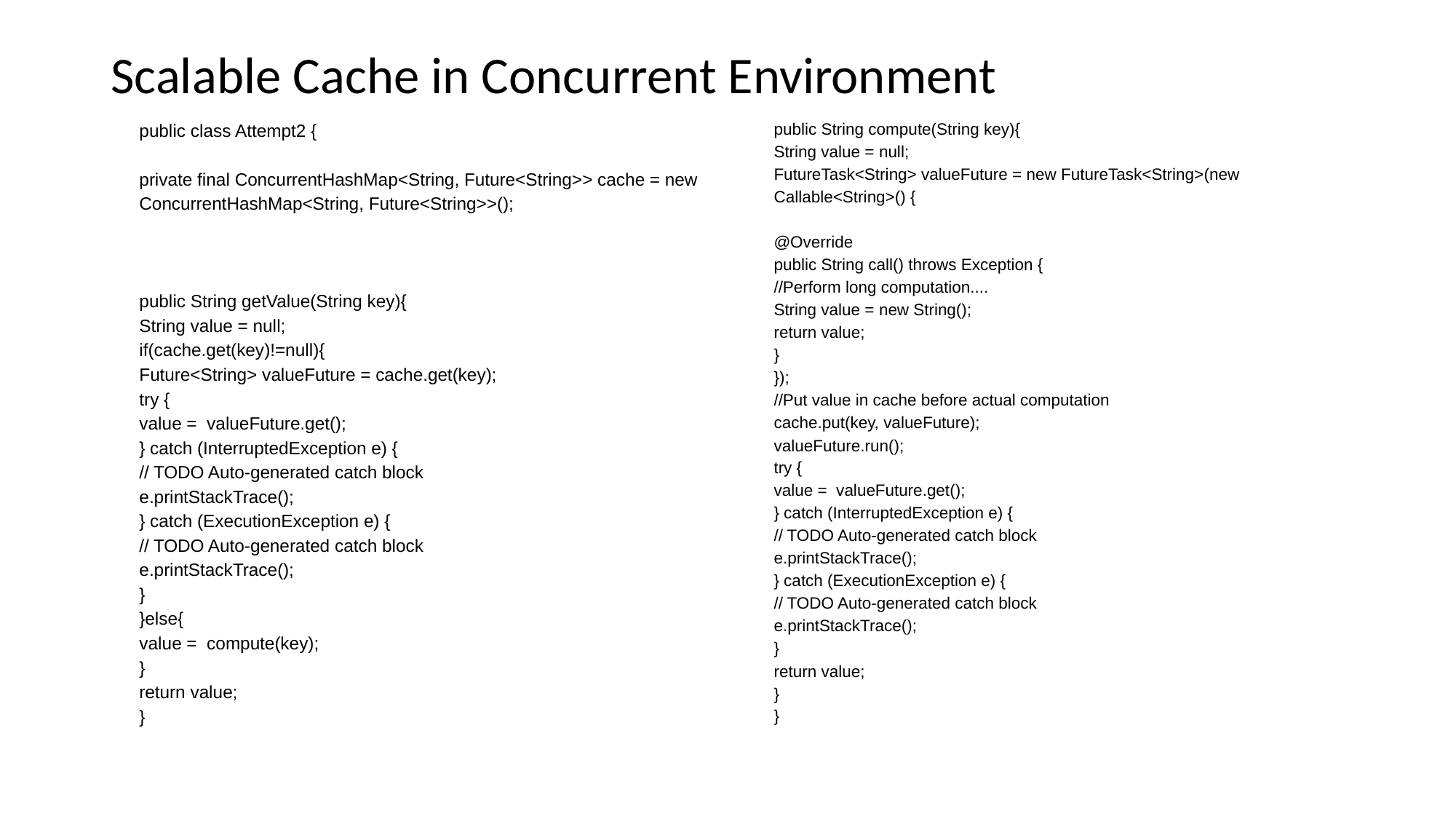

# Scalable Cache in Concurrent Environment
public class Attempt2 {

	private final ConcurrentHashMap<String, Future<String>> cache = new ConcurrentHashMap<String, Future<String>>();

	public String getValue(String key){
		String value = null;
		if(cache.get(key)!=null){
			Future<String> valueFuture = cache.get(key);
			try {
				value =  valueFuture.get();
			} catch (InterruptedException e) {
				// TODO Auto-generated catch block
				e.printStackTrace();
			} catch (ExecutionException e) {
				// TODO Auto-generated catch block
				e.printStackTrace();
			}
		}else{
			value =  compute(key);
		}
		return value;
	}

public String compute(String key){
		String value = null;
		FutureTask<String> valueFuture = new FutureTask<String>(new Callable<String>() {

			@Override
			public String call() throws Exception {
				//Perform long computation....
				String value = new String();
				return value;
			}
		});
		//Put value in cache before actual computation
		cache.put(key, valueFuture);
	valueFuture.run();
		try {
			value =  valueFuture.get();
		} catch (InterruptedException e) {
			// TODO Auto-generated catch block
			e.printStackTrace();
		} catch (ExecutionException e) {
			// TODO Auto-generated catch block
			e.printStackTrace();
		}
		return value;
	}
}